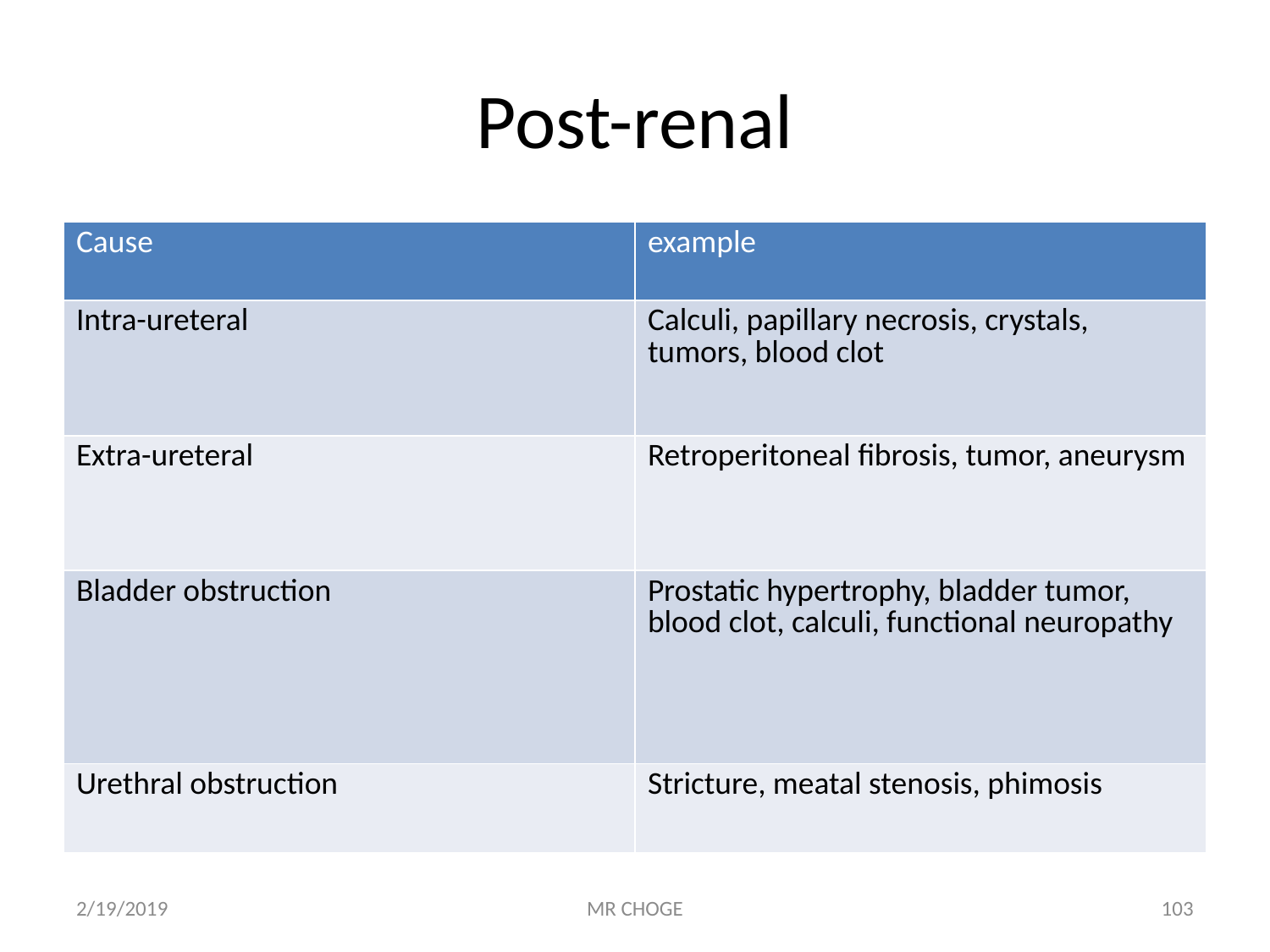

# Post-renal
| Cause | example |
| --- | --- |
| Intra-ureteral | Calculi, papillary necrosis, crystals, tumors, blood clot |
| Extra-ureteral | Retroperitoneal fibrosis, tumor, aneurysm |
| Bladder obstruction | Prostatic hypertrophy, bladder tumor, blood clot, calculi, functional neuropathy |
| Urethral obstruction | Stricture, meatal stenosis, phimosis |
2/19/2019
MR CHOGE
103